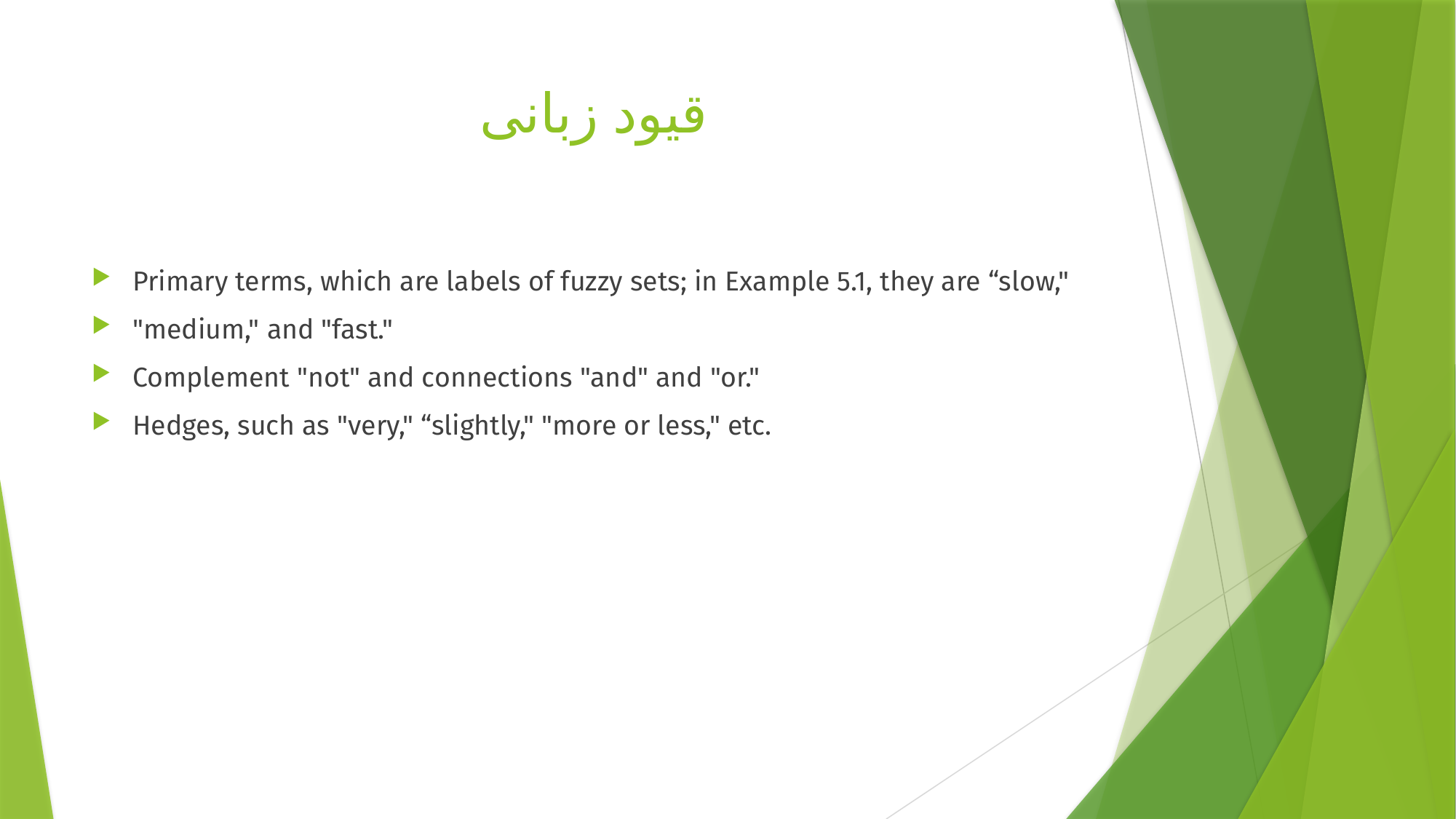

# قیود زبانی
Primary terms, which are labels of fuzzy sets; in Example 5.1, they are “slow,"
"medium," and "fast."
Complement "not" and connections "and" and "or."
Hedges, such as "very," “slightly," "more or less," etc.